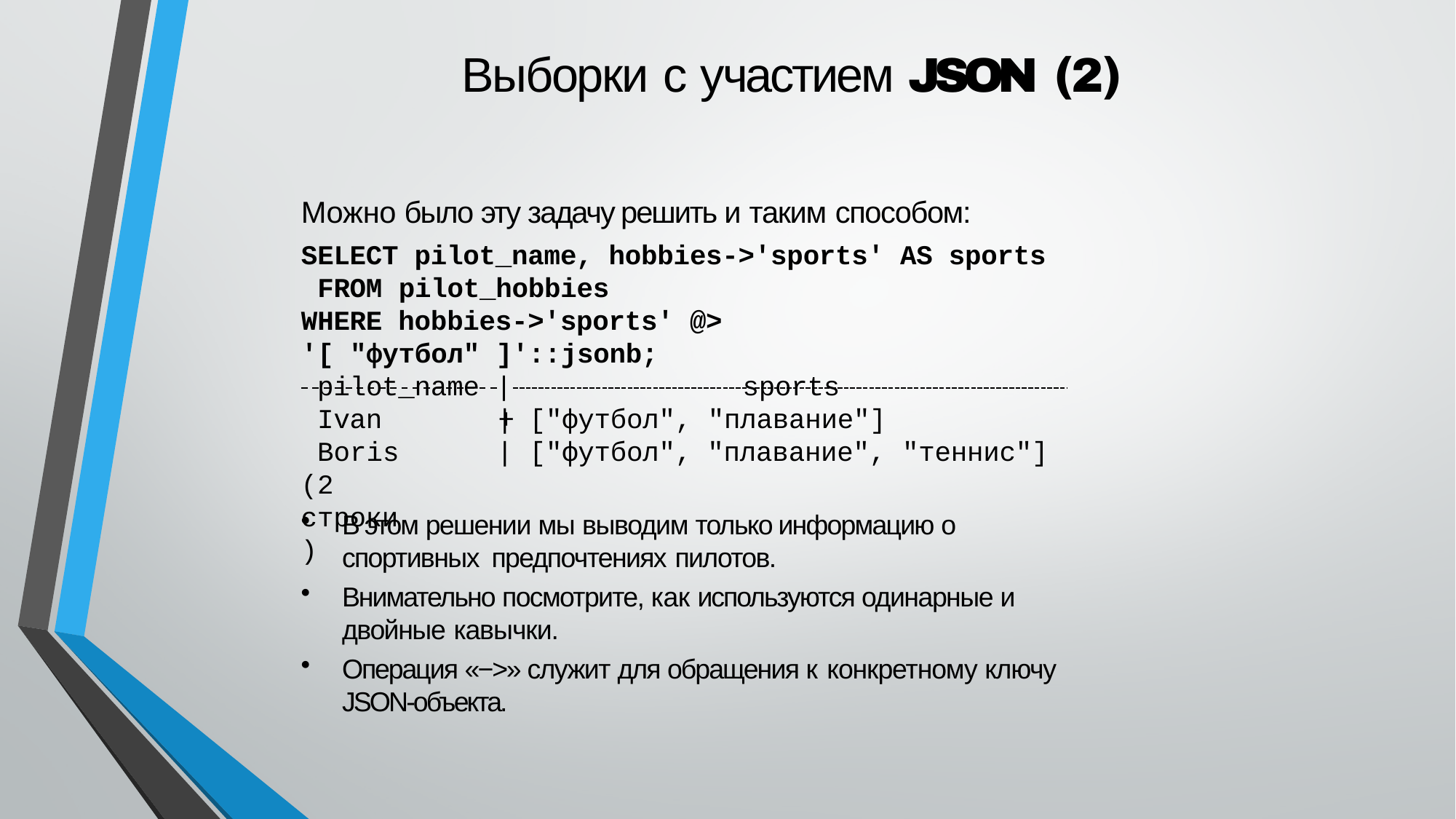

# Выборки с участием JSON (2)
Можно было эту задачу решить и таким способом:
SELECT pilot_name, hobbies->'sports' AS sports  FROM pilot_hobbies
WHERE hobbies->'sports' @> '[ "футбол" ]'::jsonb;
pilot_name |	sports
 	+

Ivan  Boris
(2 строки)
| ["футбол", "плавание"]
| ["футбол", "плавание", "теннис"]
В этом решении мы выводим только информацию о спортивных  предпочтениях пилотов.
Внимательно посмотрите, как используются одинарные и двойные кавычки.
Операция «−>» служит для обращения к конкретному ключу JSON-объекта.